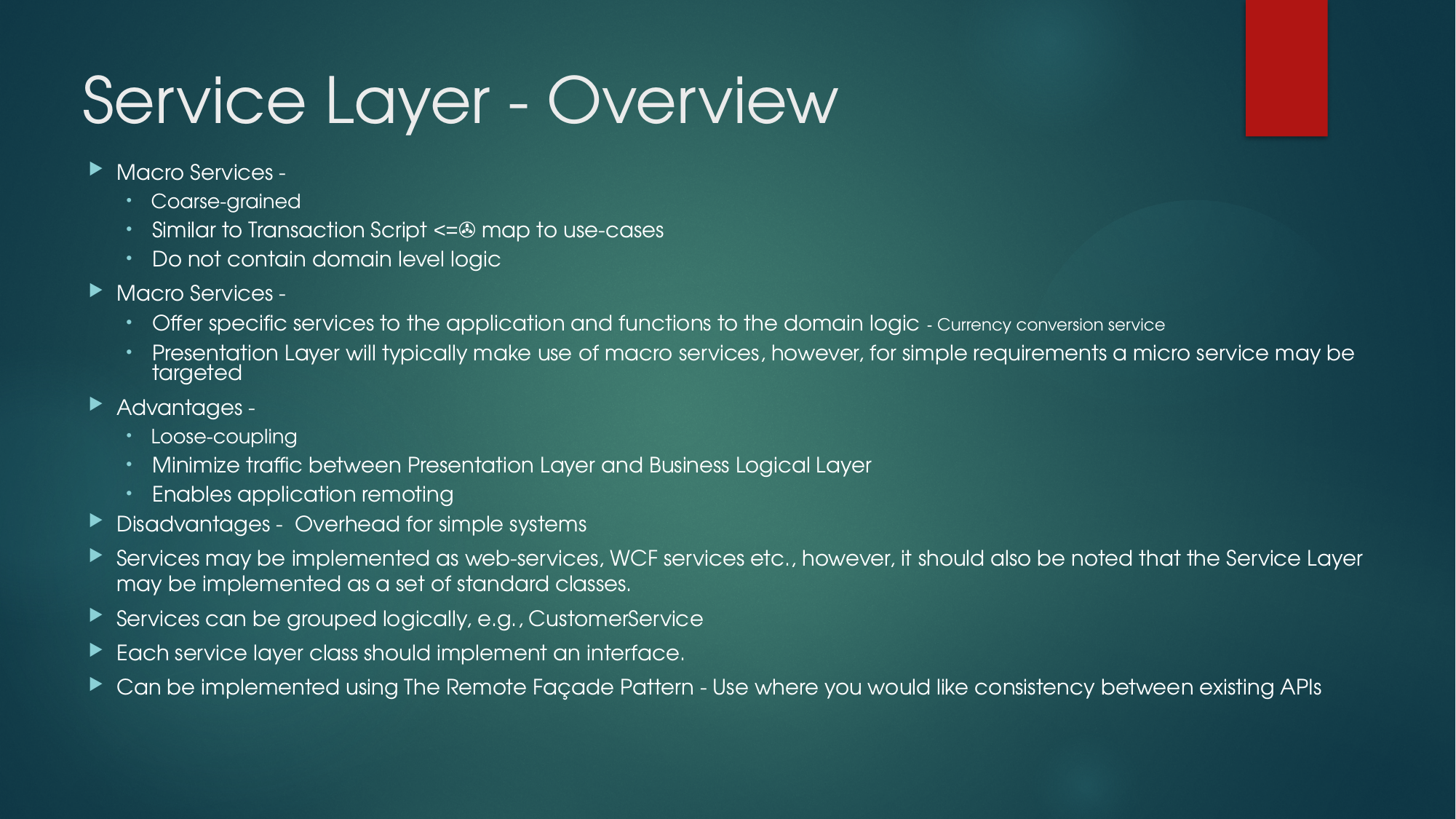

# Service Layer - Overview
Macro Services -
Coarse-grained
Similar to Transaction Script <=✇ map to use-cases
Do not contain domain level logic
Macro Services -
Offer specific services to the application and functions to the domain logic - Currency conversion service
Presentation Layer will typically make use of macro services, however, for simple requirements a micro service may be targeted
Advantages -
Loose-coupling
Minimize traffic between Presentation Layer and Business Logical Layer
Enables application remoting
Disadvantages -  Overhead for simple systems
Services may be implemented as web-services, WCF services etc., however, it should also be noted that the Service Layer may be implemented as a set of standard classes.
Services can be grouped logically, e.g., CustomerService
Each service layer class should implement an interface.
Can be implemented using The Remote Façade Pattern - Use where you would like consistency between existing APIs